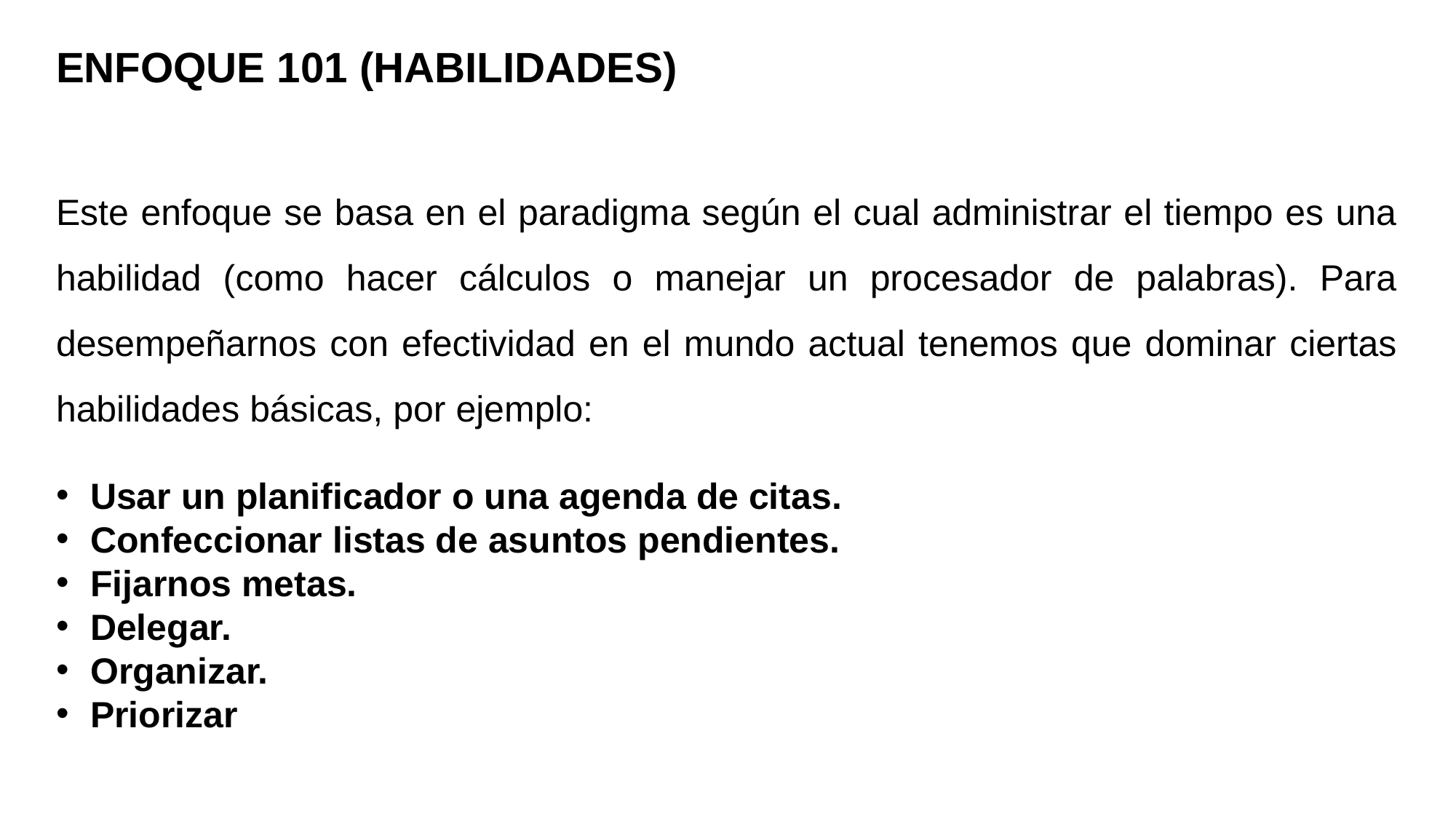

ENFOQUE 101 (HABILIDADES)

Este enfoque se basa en el paradigma según el cual administrar el tiempo es una habilidad (como hacer cálculos o manejar un procesador de palabras). Para desempeñarnos con efectividad en el mundo actual tenemos que dominar ciertas habilidades básicas, por ejemplo:

Usar un planificador o una agenda de citas.
Confeccionar listas de asuntos pendientes.
Fijarnos metas.
Delegar.
Organizar.
Priorizar